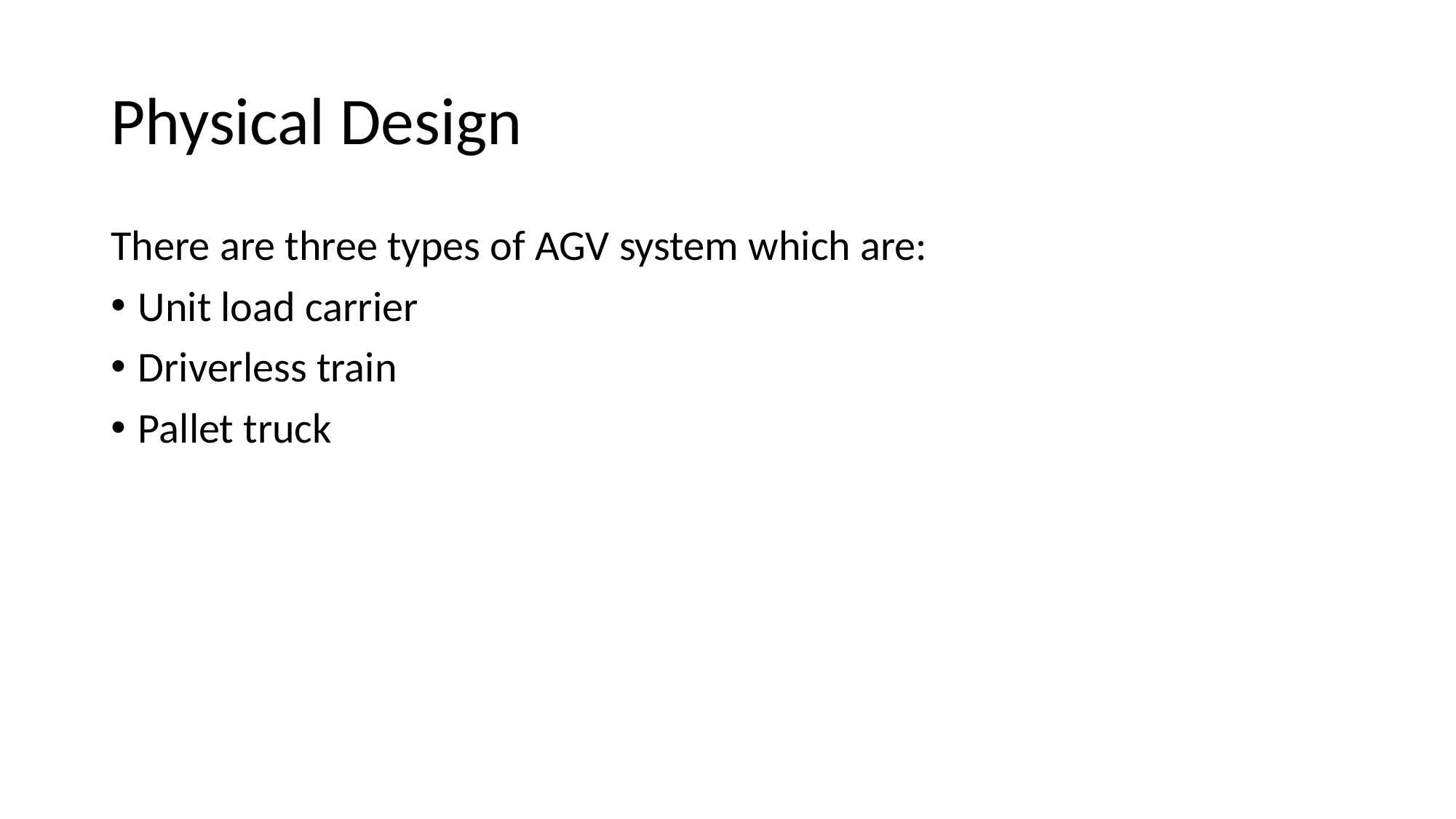

# Physical Design
There are three types of AGV system which are:
Unit load carrier
Driverless train
Pallet truck